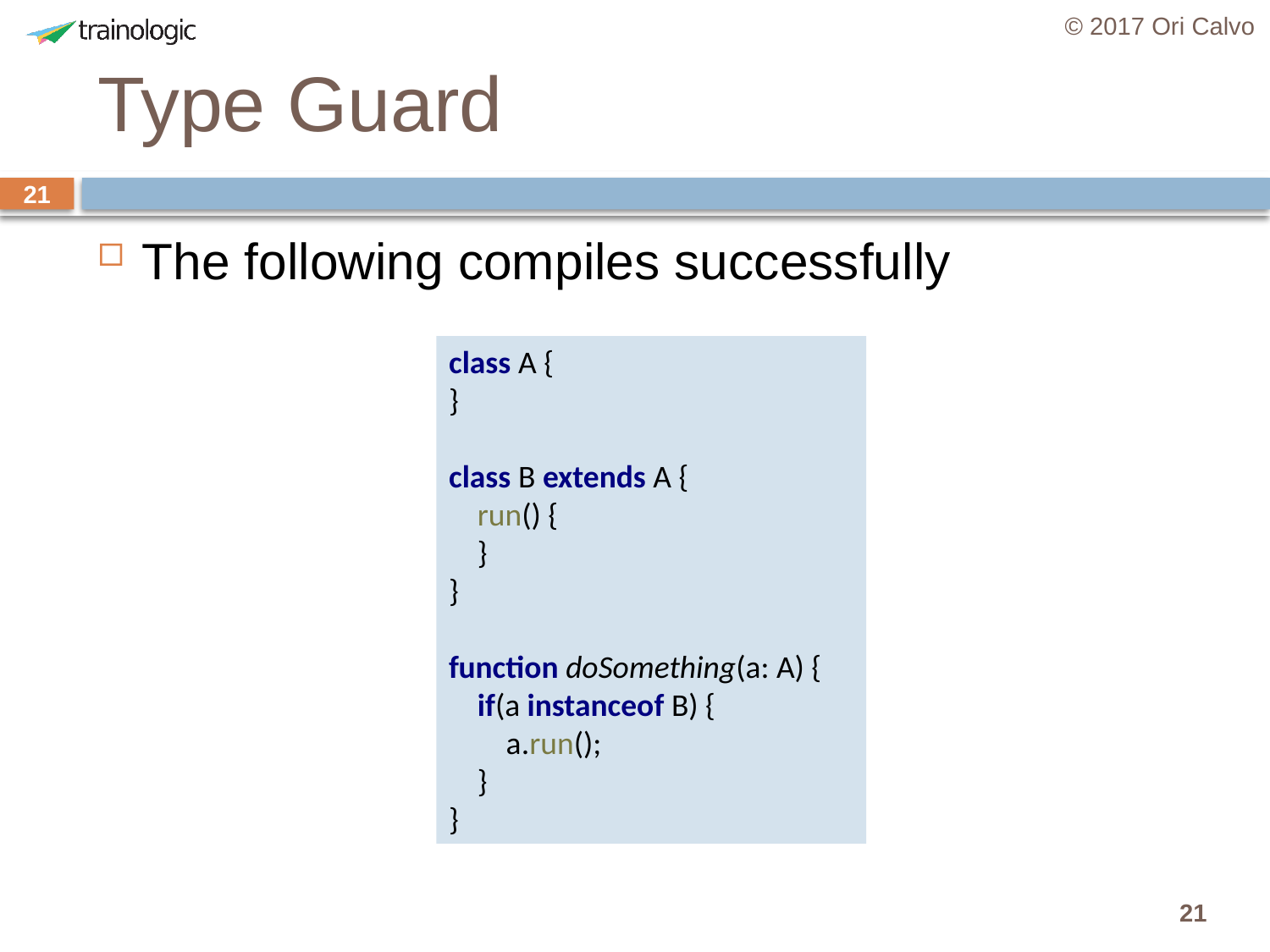

© 2017 Ori Calvo
# Type Guard
21
The following compiles successfully
class A {
}
class B extends A {
    run() {
    }
}
function doSomething(a: A) {
    if(a instanceof B) {
        a.run();
    }
}